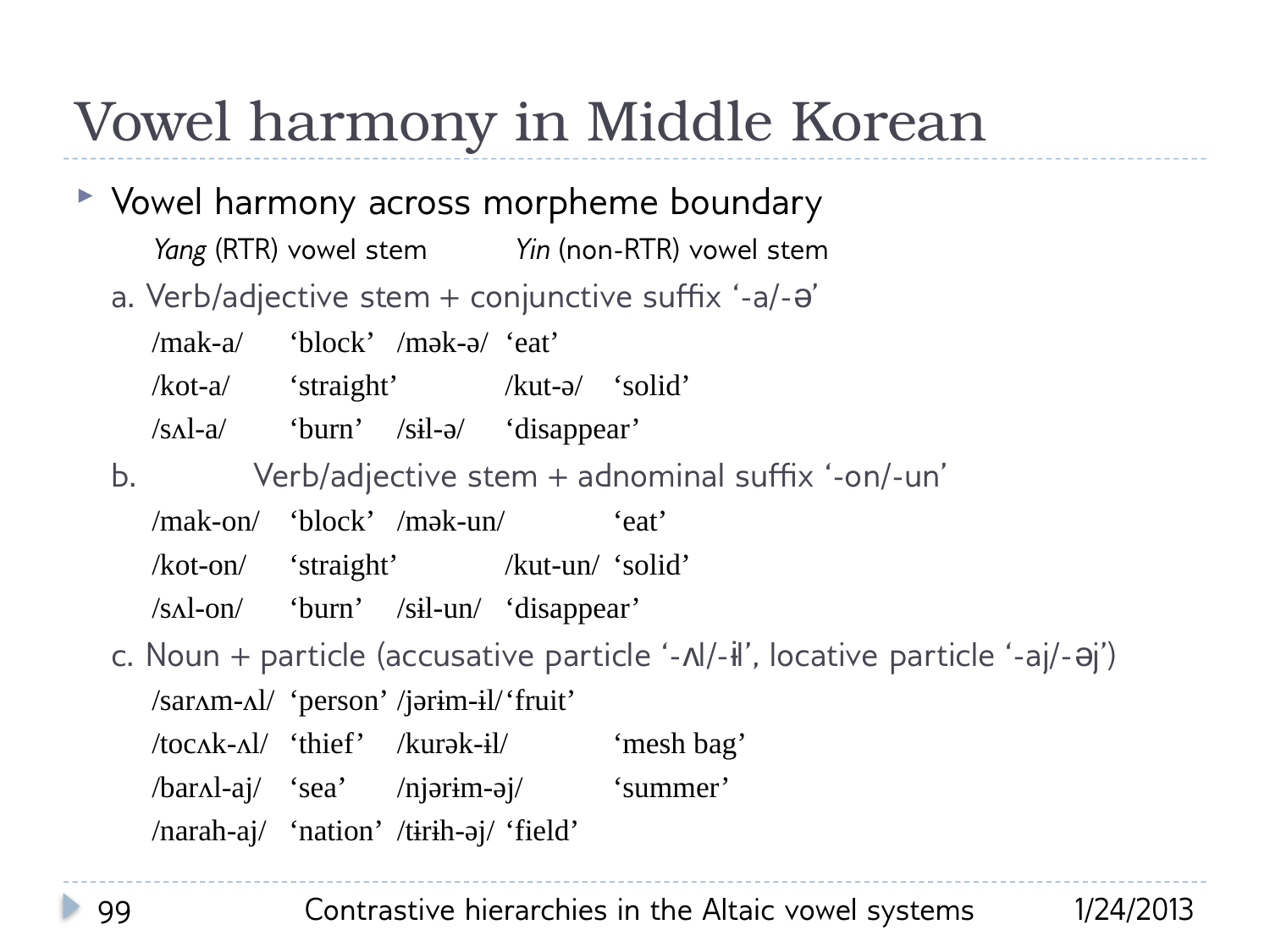

# Vowel harmony in Middle Korean
Vowel harmony across morpheme boundary
Yang (RTR) vowel stem 		 Yin (non-RTR) vowel stem
a. 	Verb/adjective stem + conjunctive suffix ‘-a/-ǝ’
/mak-a/ 	‘block’		/mǝk-ǝ/		‘eat’
/kot-a/ 	‘straight’		/kut-ǝ/		‘solid’
/sʌl-a/ 	‘burn’		/sɨl-ǝ/ 		‘disappear’
b. 	Verb/adjective stem + adnominal suffix ‘-on/-un’
/mak-on/	‘block’		/mǝk-un/		‘eat’
/kot-on/ 	‘straight’		/kut-un/		‘solid’
/sʌl-on/ 	‘burn’		/sɨl-un/ 		‘disappear’
c. 	Noun + particle (accusative particle ‘-ʌl/-ɨl’, locative particle ‘-aj/-ǝj’)
/sarʌm-ʌl/ 	‘person’ 		/jǝrɨm-ɨl/		‘fruit’
/tocʌk-ʌl/	‘thief’		/kurǝk-ɨl/	‘mesh bag’
/barʌl-aj/	‘sea’		/njǝrɨm-ǝj/	‘summer’
/narah-aj/	‘nation’		/tɨrɨh-ǝj/		‘field’
Contrastive hierarchies in the Altaic vowel systems
1/24/2013
99